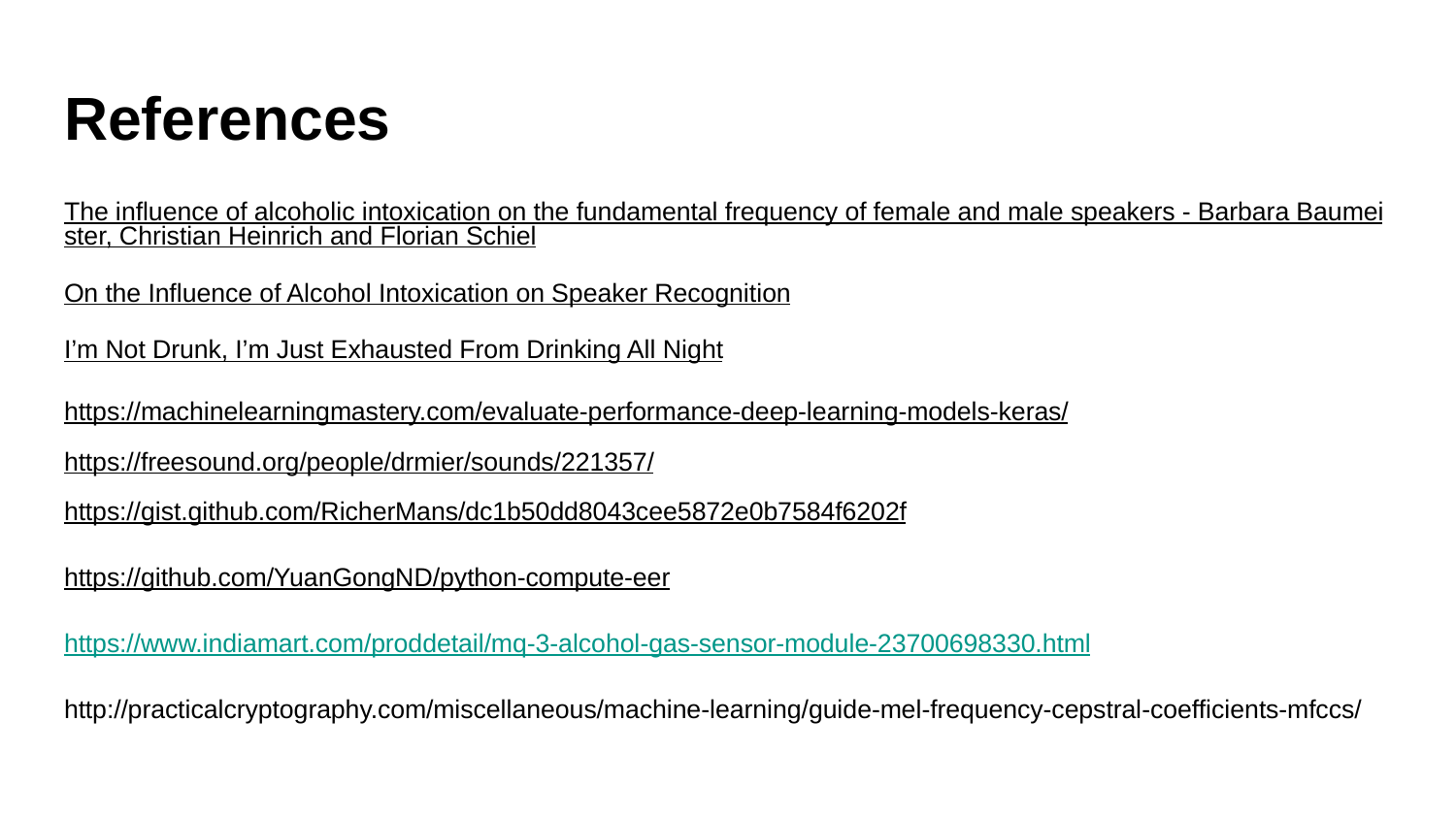

# References
The influence of alcoholic intoxication on the fundamental frequency of female and male speakers - Barbara Baumeister, Christian Heinrich and Florian Schiel

On the Influence of Alcohol Intoxication on Speaker Recognition

I’m Not Drunk, I’m Just Exhausted From Drinking All Night

https://machinelearningmastery.com/evaluate-performance-deep-learning-models-keras/
https://freesound.org/people/drmier/sounds/221357/
https://gist.github.com/RicherMans/dc1b50dd8043cee5872e0b7584f6202f

https://github.com/YuanGongND/python-compute-eer

https://www.indiamart.com/proddetail/mq-3-alcohol-gas-sensor-module-23700698330.html

http://practicalcryptography.com/miscellaneous/machine-learning/guide-mel-frequency-cepstral-coefficients-mfccs/